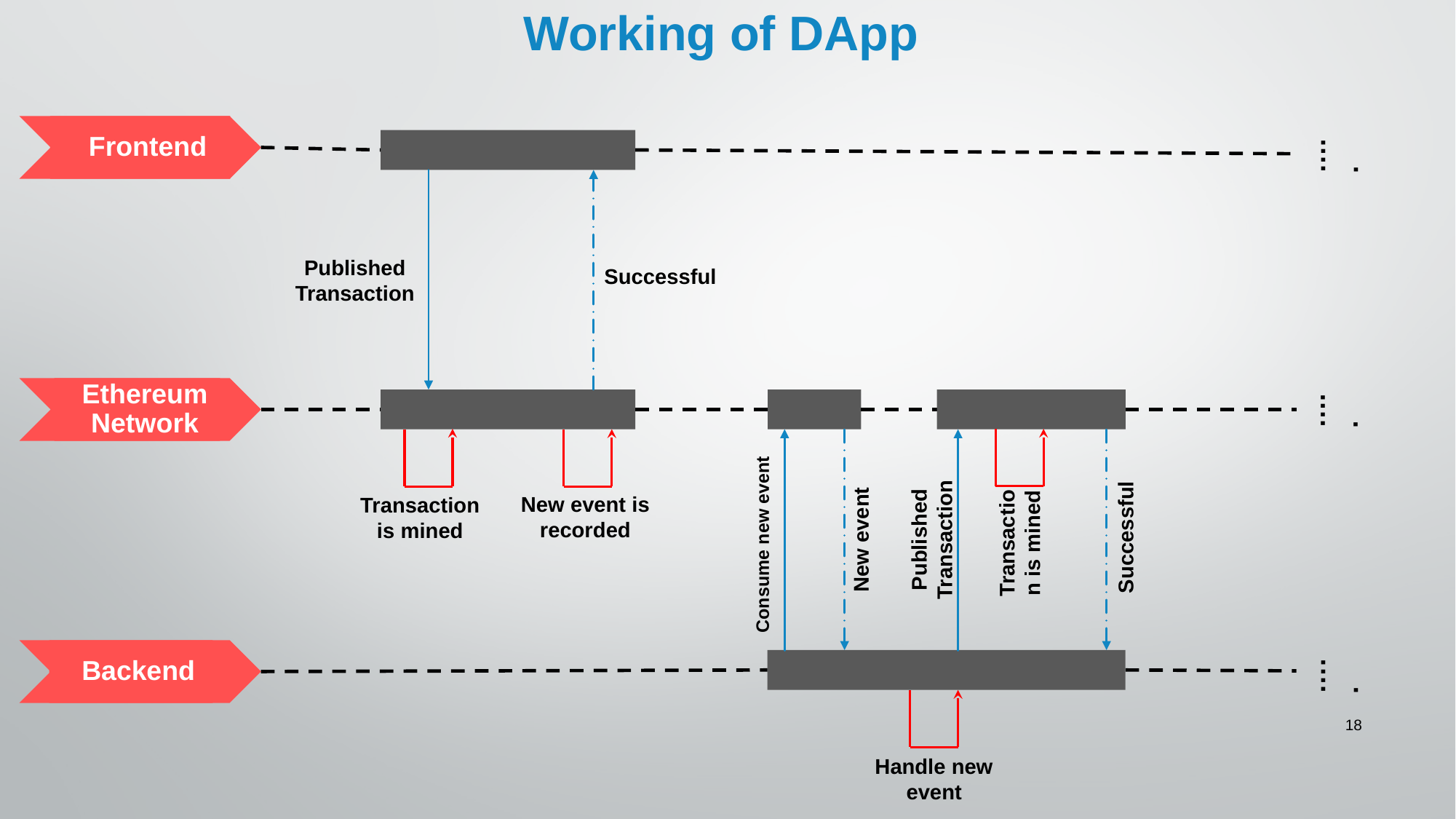

Working of DApp

Frontend

…..
Published Transaction
Successful

Ethereum Network
…..

New event is recorded
Transaction is mined
Published Transaction
Transaction is mined
Successful
New event
Consume new event

Backend

…..
18
Handle new event